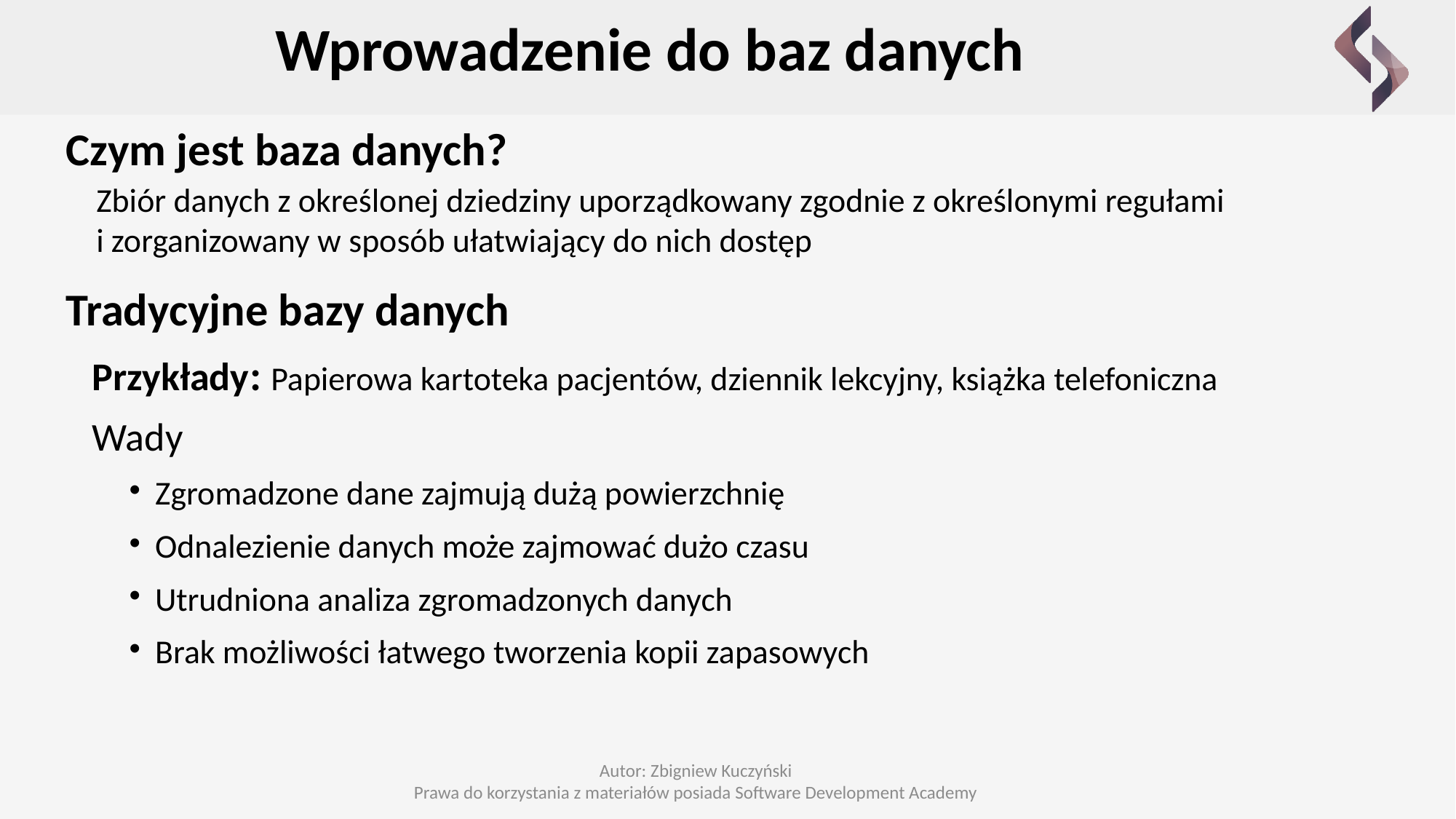

Wprowadzenie do baz danych

Czym jest baza danych?
Zbiór danych z określonej dziedziny uporządkowany zgodnie z określonymi regułami i zorganizowany w sposób ułatwiający do nich dostęp
Tradycyjne bazy danych
Przykłady: Papierowa kartoteka pacjentów, dziennik lekcyjny, książka telefoniczna
Wady
Zgromadzone dane zajmują dużą powierzchnię
Odnalezienie danych może zajmować dużo czasu
Utrudniona analiza zgromadzonych danych
Brak możliwości łatwego tworzenia kopii zapasowych

Autor: Zbigniew Kuczyński
Prawa do korzystania z materiałów posiada Software Development Academy